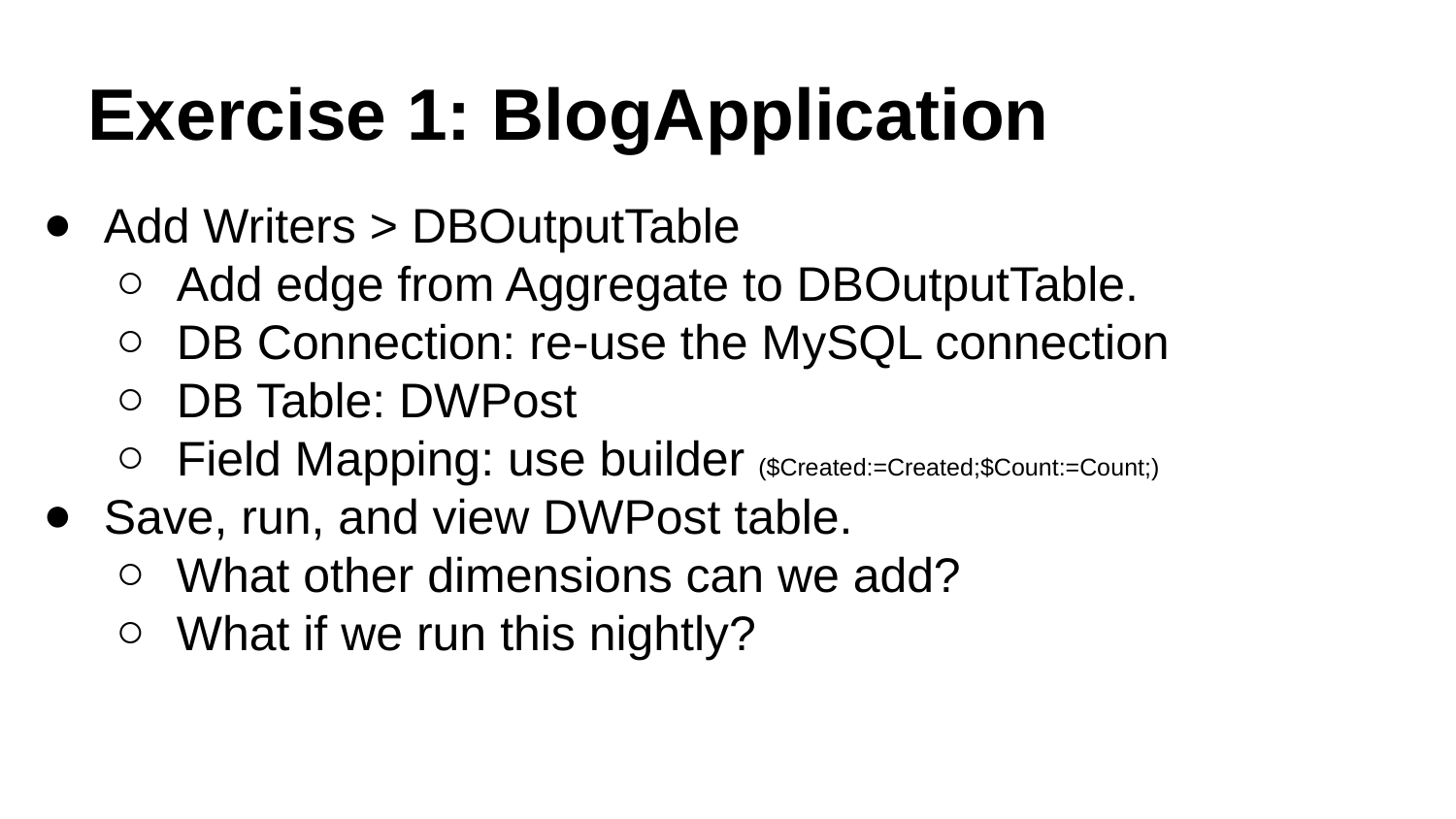

# Exercise 1: BlogApplication
Add Writers > DBOutputTable
Add edge from Aggregate to DBOutputTable.
DB Connection: re-use the MySQL connection
DB Table: DWPost
Field Mapping: use builder ($Created:=Created;$Count:=Count;)
Save, run, and view DWPost table.
What other dimensions can we add?
What if we run this nightly?